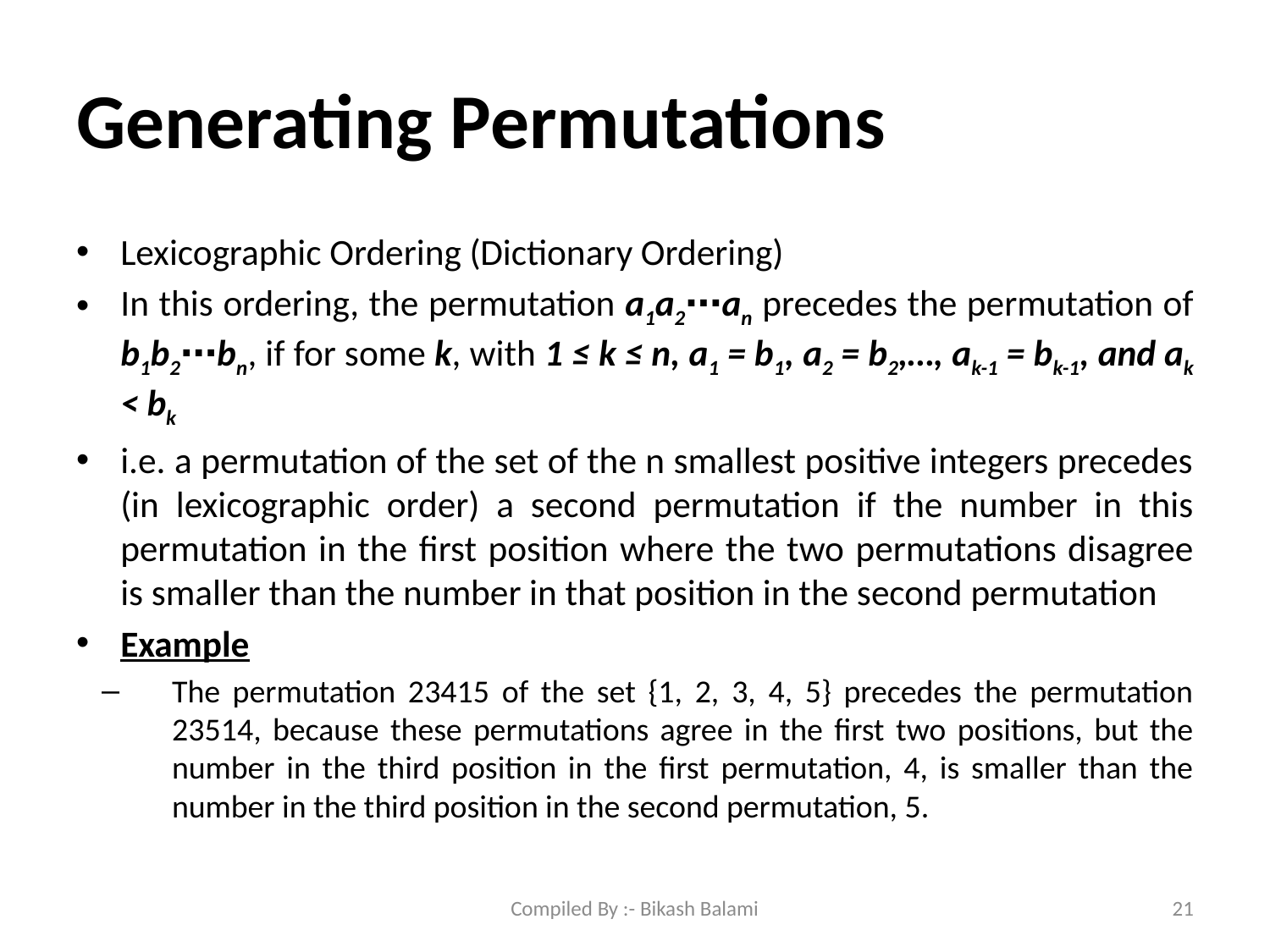

# Generating Permutations
Lexicographic Ordering (Dictionary Ordering)
In this ordering, the permutation a1a2⋯an precedes the permutation of b1b2⋯bn, if for some k, with 1 ≤ k ≤ n, a1 = b1, a2 = b2,…, ak-1 = bk-1, and ak < bk
i.e. a permutation of the set of the n smallest positive integers precedes (in lexicographic order) a second permutation if the number in this permutation in the first position where the two permutations disagree is smaller than the number in that position in the second permutation
Example
The permutation 23415 of the set {1, 2, 3, 4, 5} precedes the permutation 23514, because these permutations agree in the first two positions, but the number in the third position in the first permutation, 4, is smaller than the number in the third position in the second permutation, 5.

Compiled By :- Bikash Balami
21